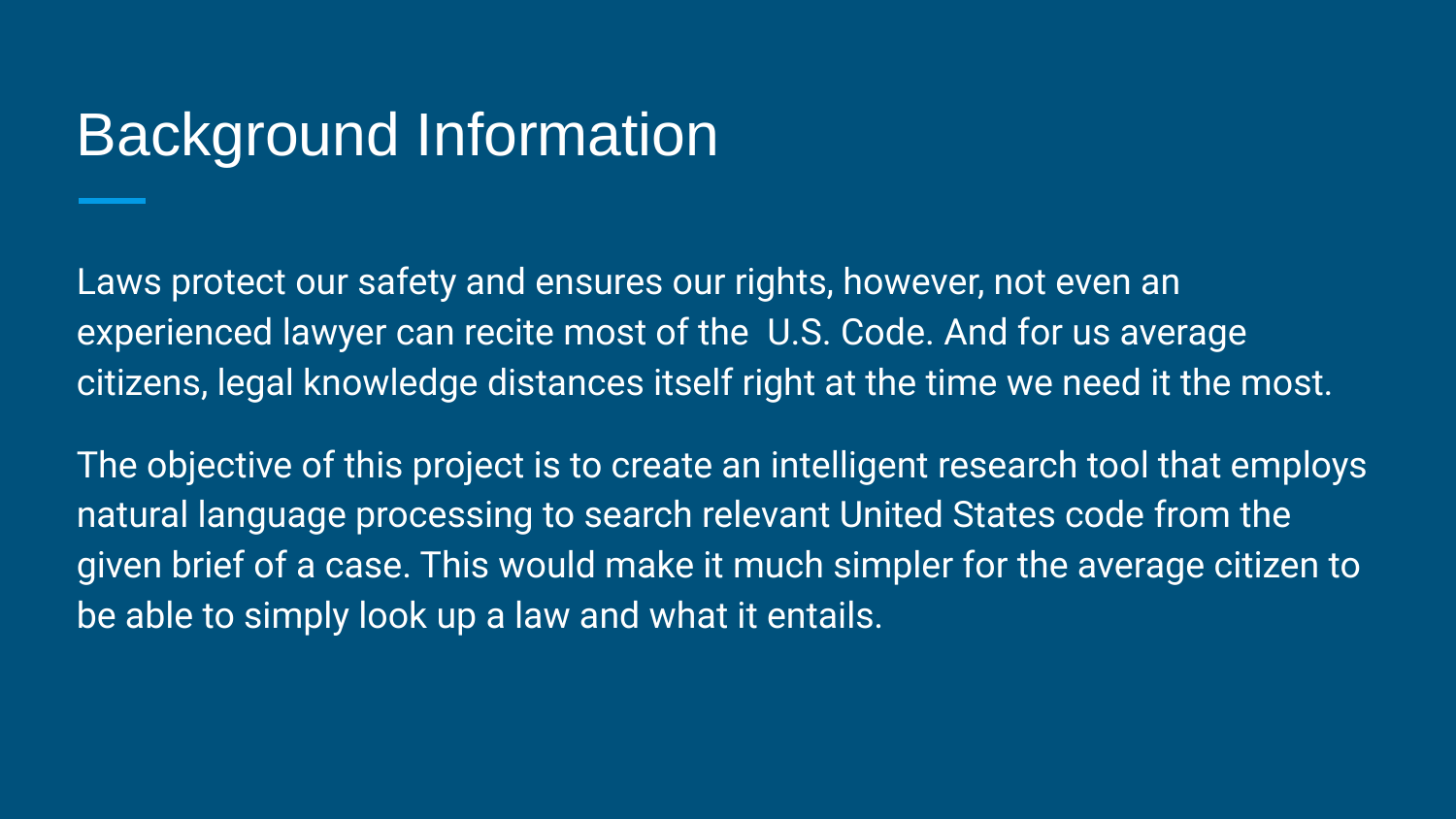

# Background Information
Laws protect our safety and ensures our rights, however, not even an experienced lawyer can recite most of the  U.S. Code. And for us average citizens, legal knowledge distances itself right at the time we need it the most.
The objective of this project is to create an intelligent research tool that employs natural language processing to search relevant United States code from the given brief of a case. This would make it much simpler for the average citizen to be able to simply look up a law and what it entails.